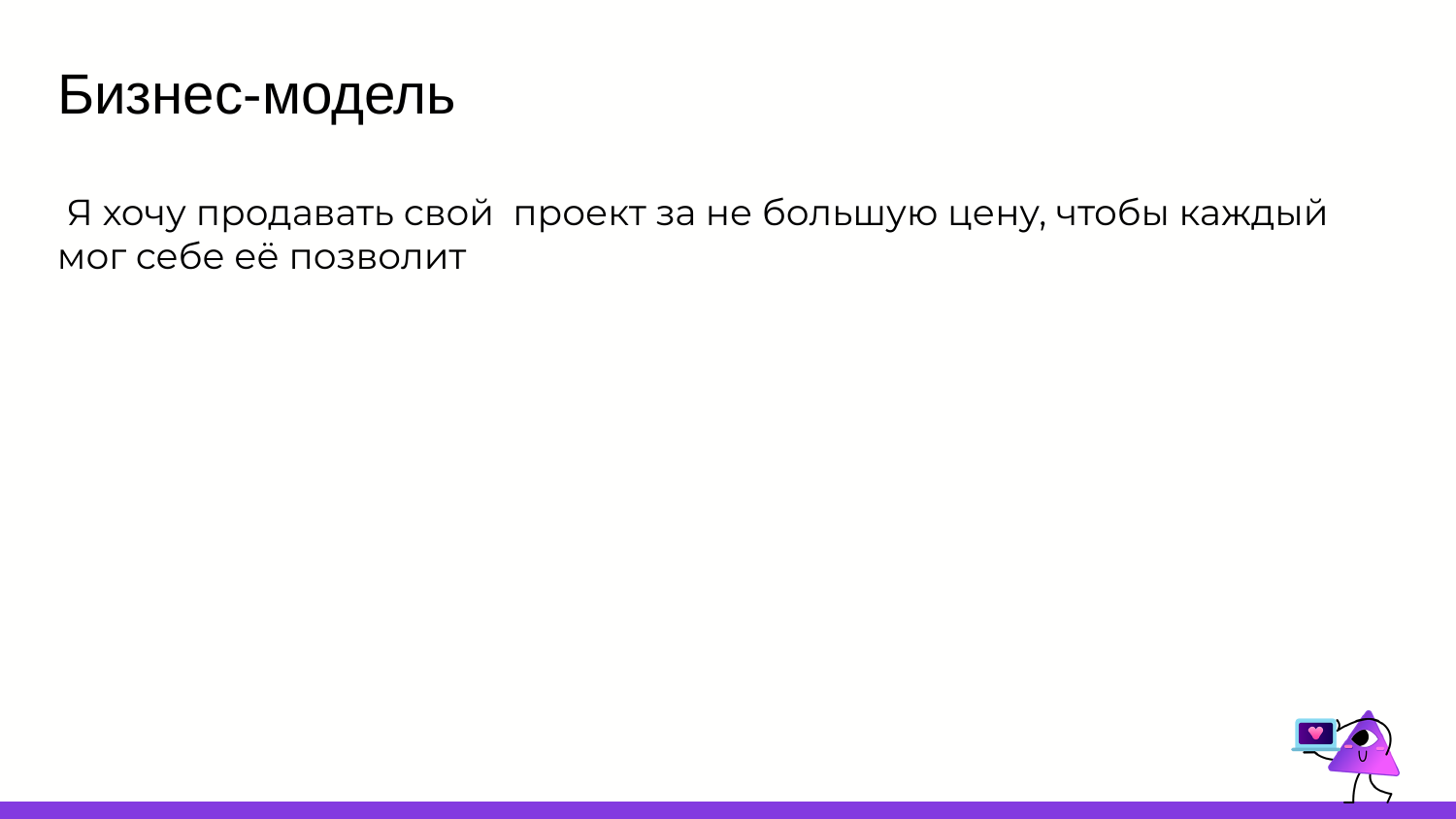

# Бизнес-модель
 Я хочу продавать свой  проект за не большую цену, чтобы каждый мог себе её позволит